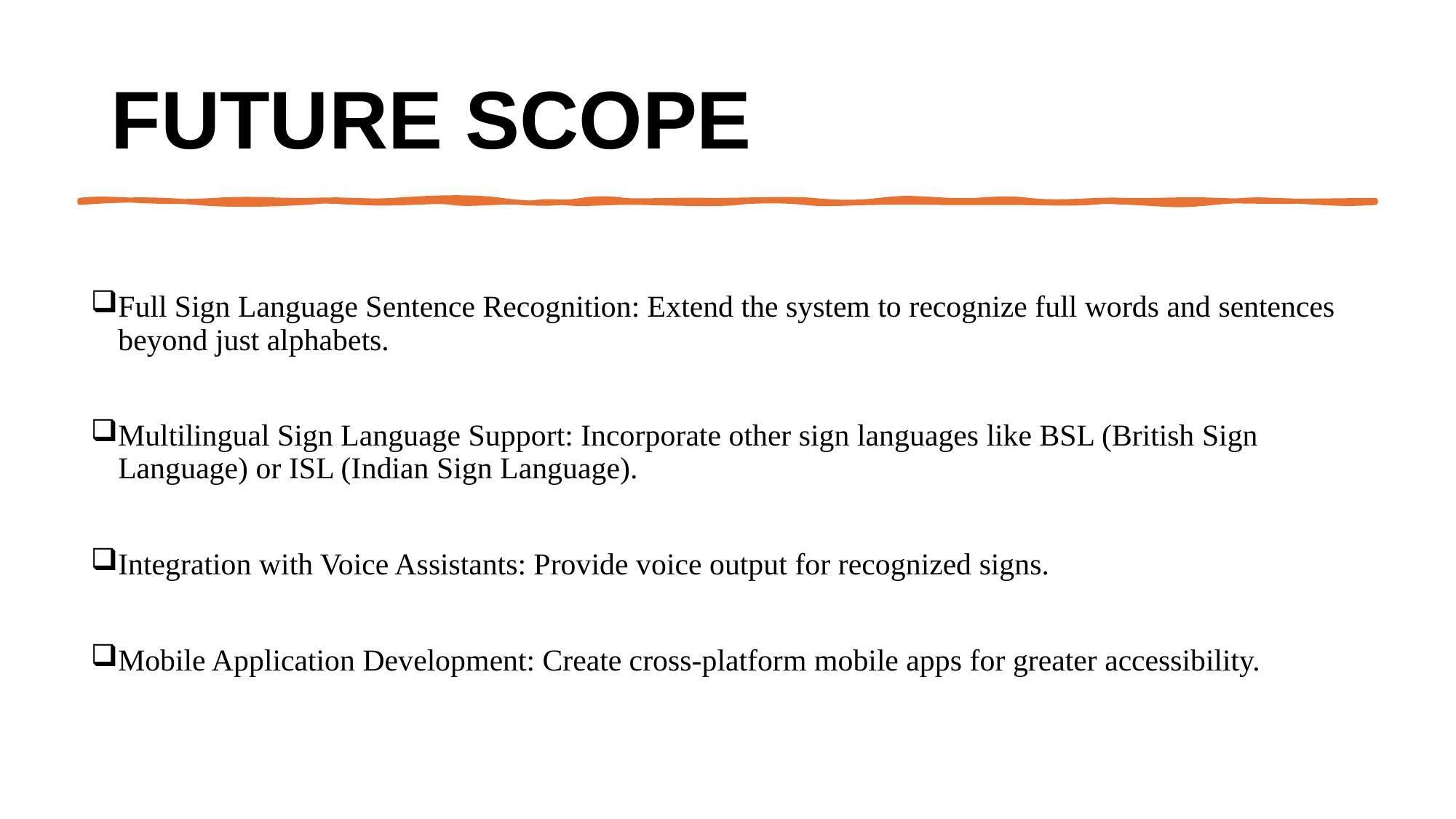

# Future scope

Full Sign Language Sentence Recognition: Extend the system to recognize full words and sentences beyond just alphabets.

Multilingual Sign Language Support: Incorporate other sign languages like BSL (British Sign Language) or ISL (Indian Sign Language).

Integration with Voice Assistants: Provide voice output for recognized signs.

Mobile Application Development: Create cross-platform mobile apps for greater accessibility.